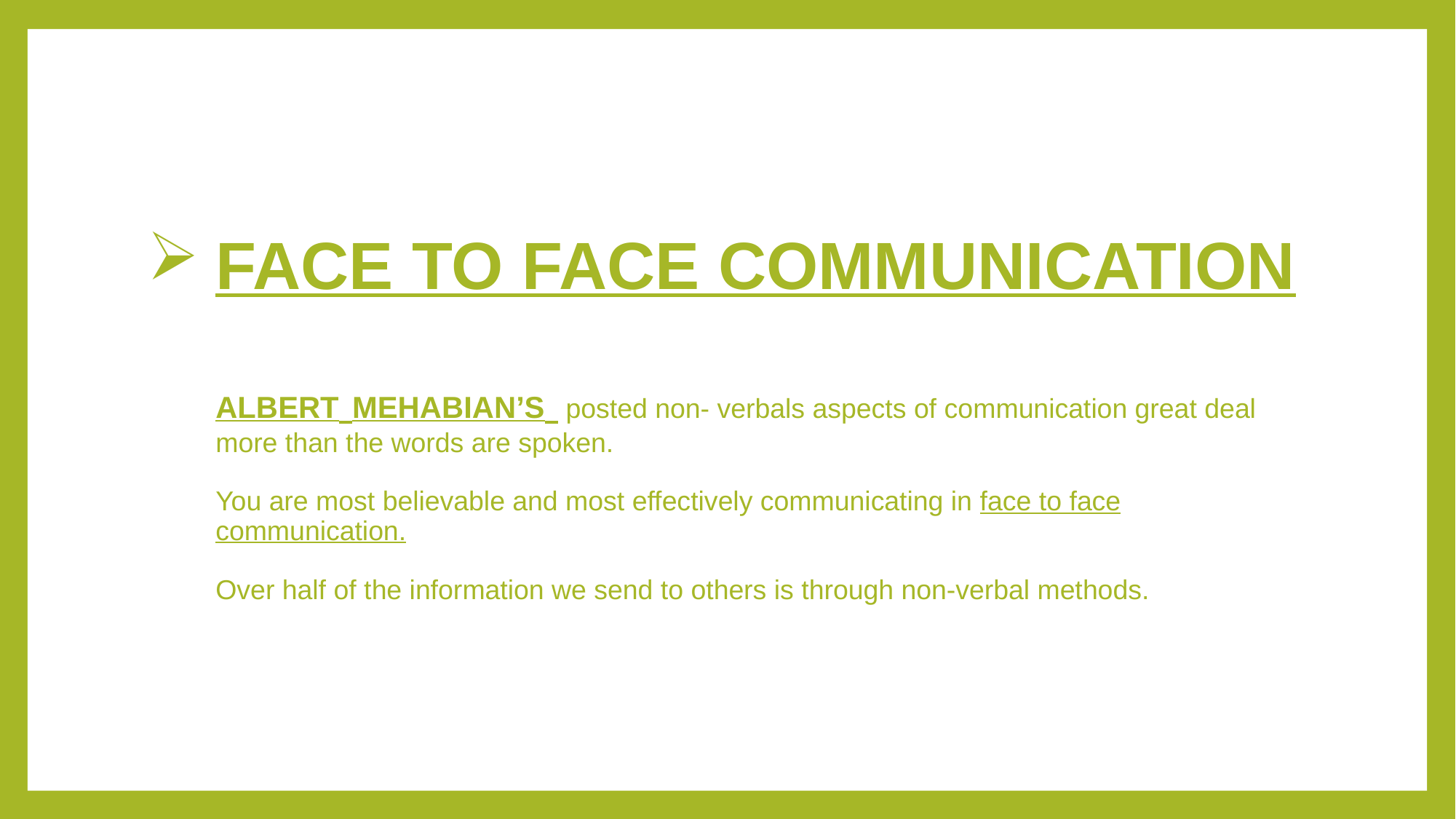

# FACE TO FACE COMMUNICATION ALBERT MEHABIAN’S  posted non- verbals aspects of communication great deal more than the words are spoken. You are most believable and most effectively communicating in face to face communication. Over half of the information we send to others is through non-verbal methods.